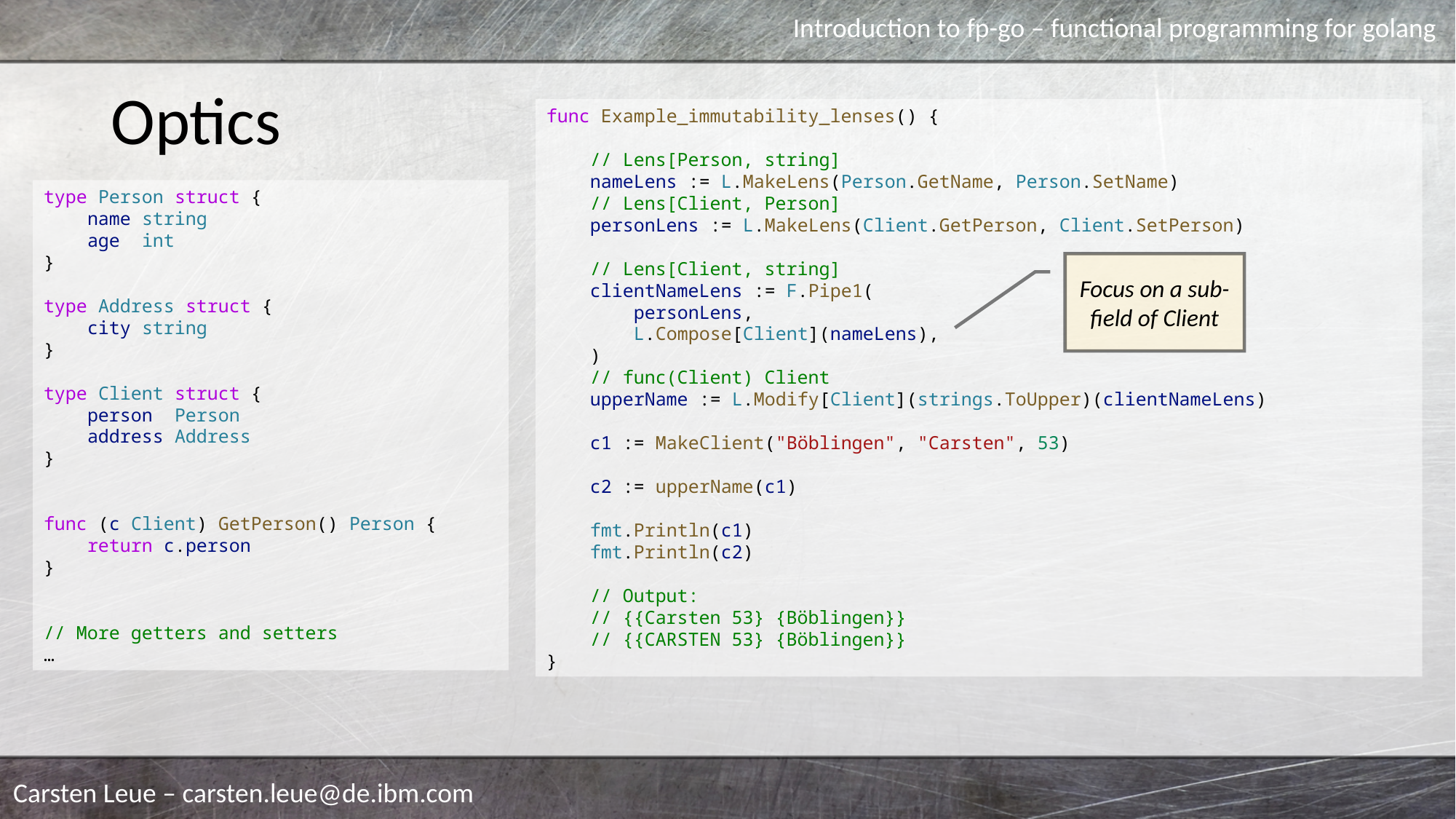

# Optics
func Example_immutability_lenses() {
    // Lens[Person, string]
    nameLens := L.MakeLens(Person.GetName, Person.SetName)
    // Lens[Client, Person]
    personLens := L.MakeLens(Client.GetPerson, Client.SetPerson)
    // Lens[Client, string]
    clientNameLens := F.Pipe1(
        personLens,
        L.Compose[Client](nameLens),
    )
    // func(Client) Client
    upperName := L.Modify[Client](strings.ToUpper)(clientNameLens)
    c1 := MakeClient("Böblingen", "Carsten", 53)
    c2 := upperName(c1)
    fmt.Println(c1)
    fmt.Println(c2)
    // Output:
    // {{Carsten 53} {Böblingen}}
    // {{CARSTEN 53} {Böblingen}}
}
type Person struct {
    name string
    age  int
}
type Address struct {
    city string
}
type Client struct {
    person  Person
    address Address
}

func (c Client) GetPerson() Person {
    return c.person
}

// More getters and setters
…
Focus on a sub-field of Client